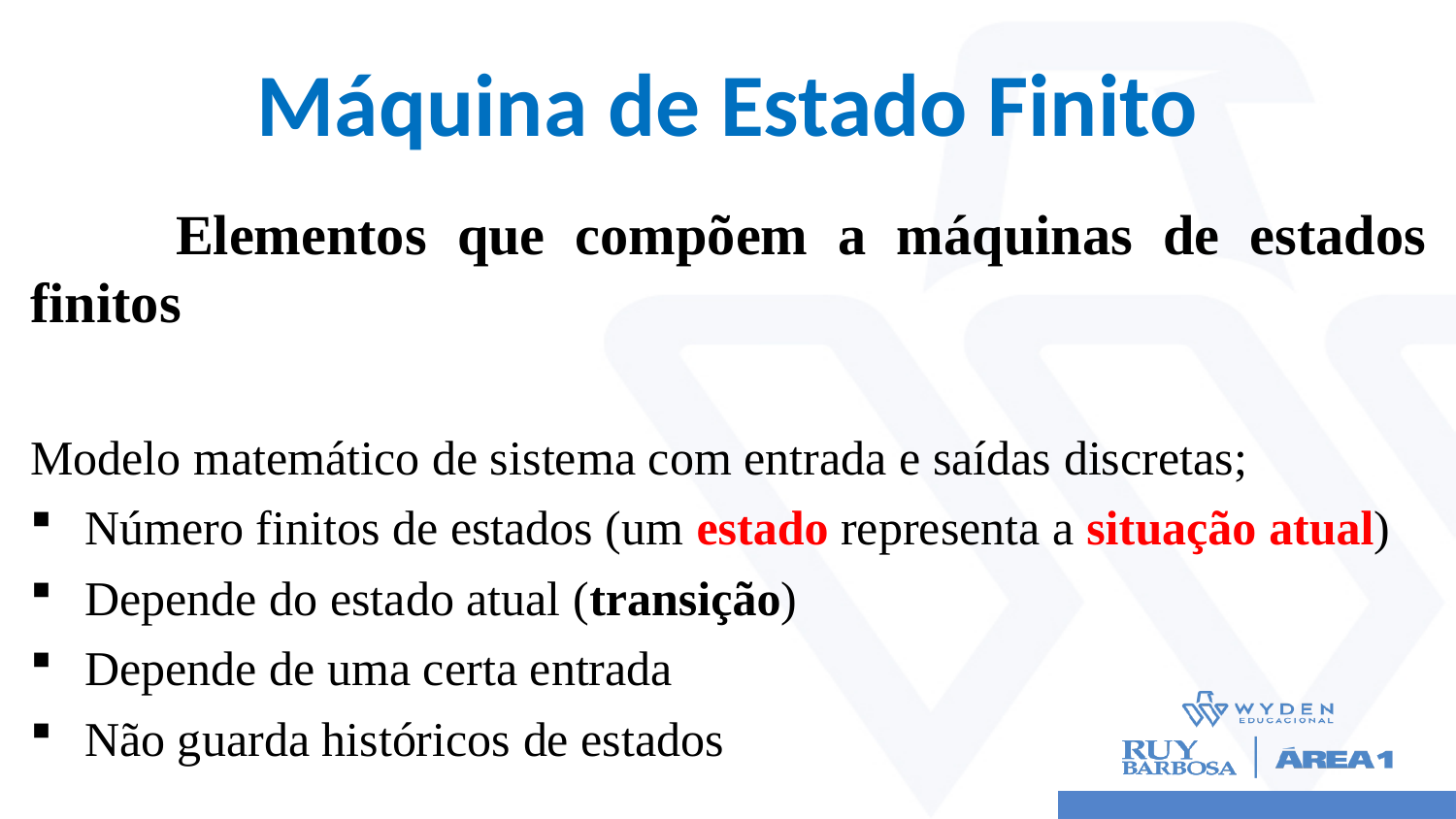

# Máquina de Estado Finito
	Elementos que compõem a máquinas de estados finitos

Modelo matemático de sistema com entrada e saídas discretas;
Número finitos de estados (um estado representa a situação atual)
Depende do estado atual (transição)
Depende de uma certa entrada
Não guarda históricos de estados